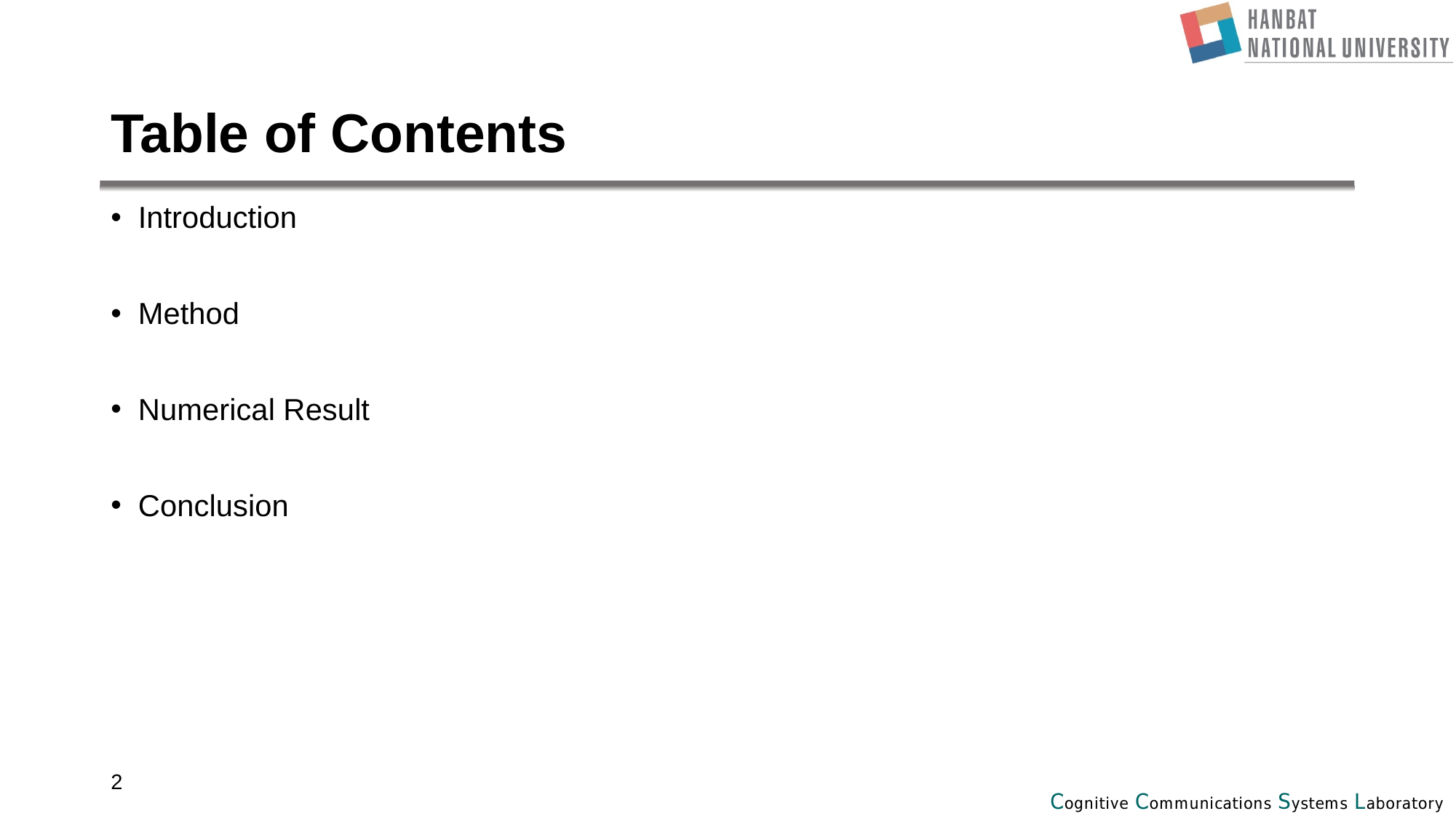

# Table of Contents
Introduction

Method

Numerical Result

Conclusion

2